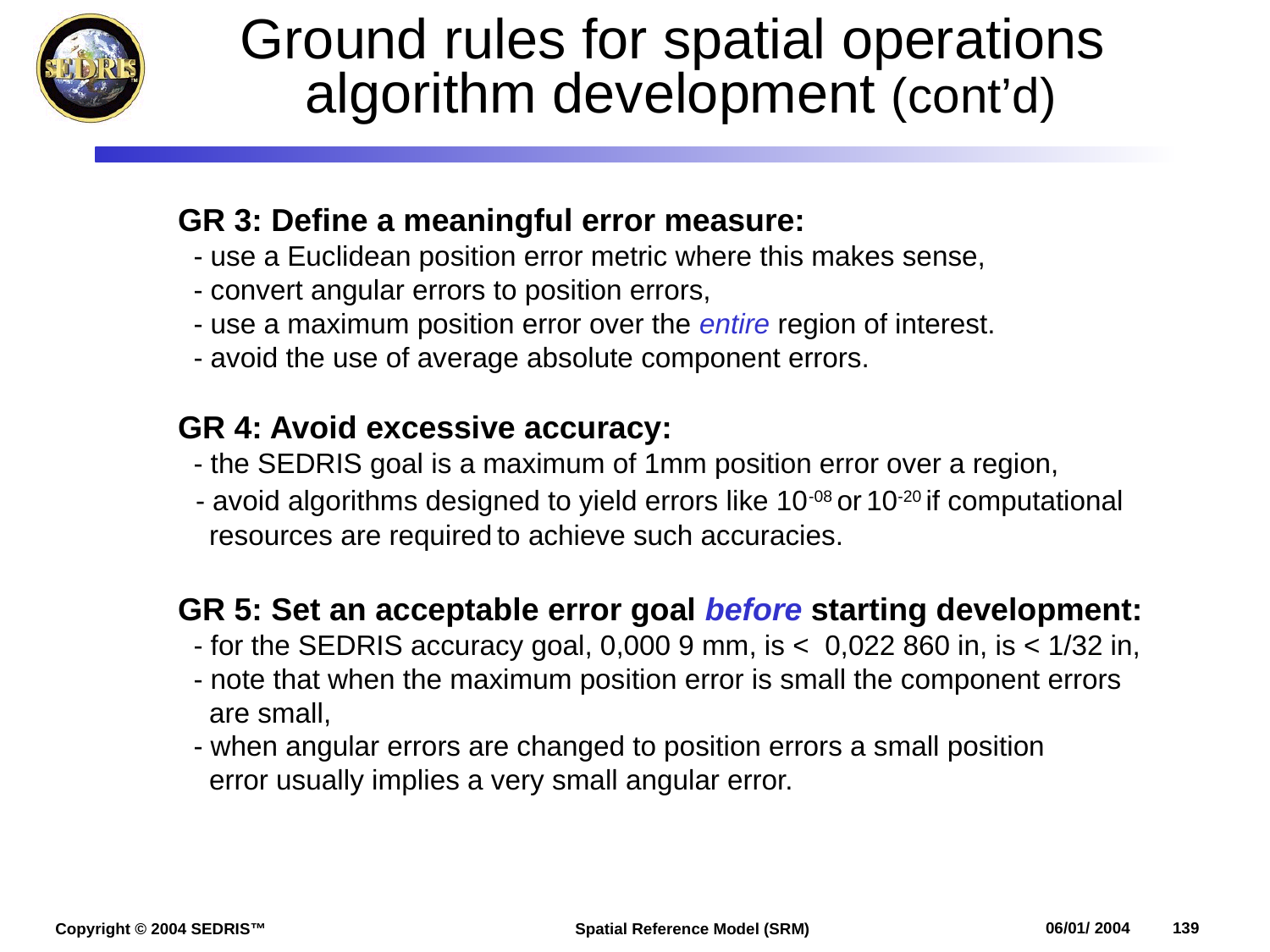

# Ground rules for spatial operations algorithm development (cont’d)
GR 3: Define a meaningful error measure:
  - use a Euclidean position error metric where this makes sense,
  - convert angular errors to position errors,
  - use a maximum position error over the entire region of interest.
  - avoid the use of average absolute component errors.

GR 4: Avoid excessive accuracy:
  - the SEDRIS goal is a maximum of 1mm position error over a region,
  - avoid algorithms designed to yield errors like 10-08 or 10-20 if computational
    resources are required to achieve such accuracies.

GR 5: Set an acceptable error goal before starting development:
  - for the SEDRIS accuracy goal, 0,000 9 mm, is <  0,022 860 in, is < 1/32 in,
  - note that when the maximum position error is small the component errors
    are small,
  - when angular errors are changed to position errors a small position
    error usually implies a very small angular error.